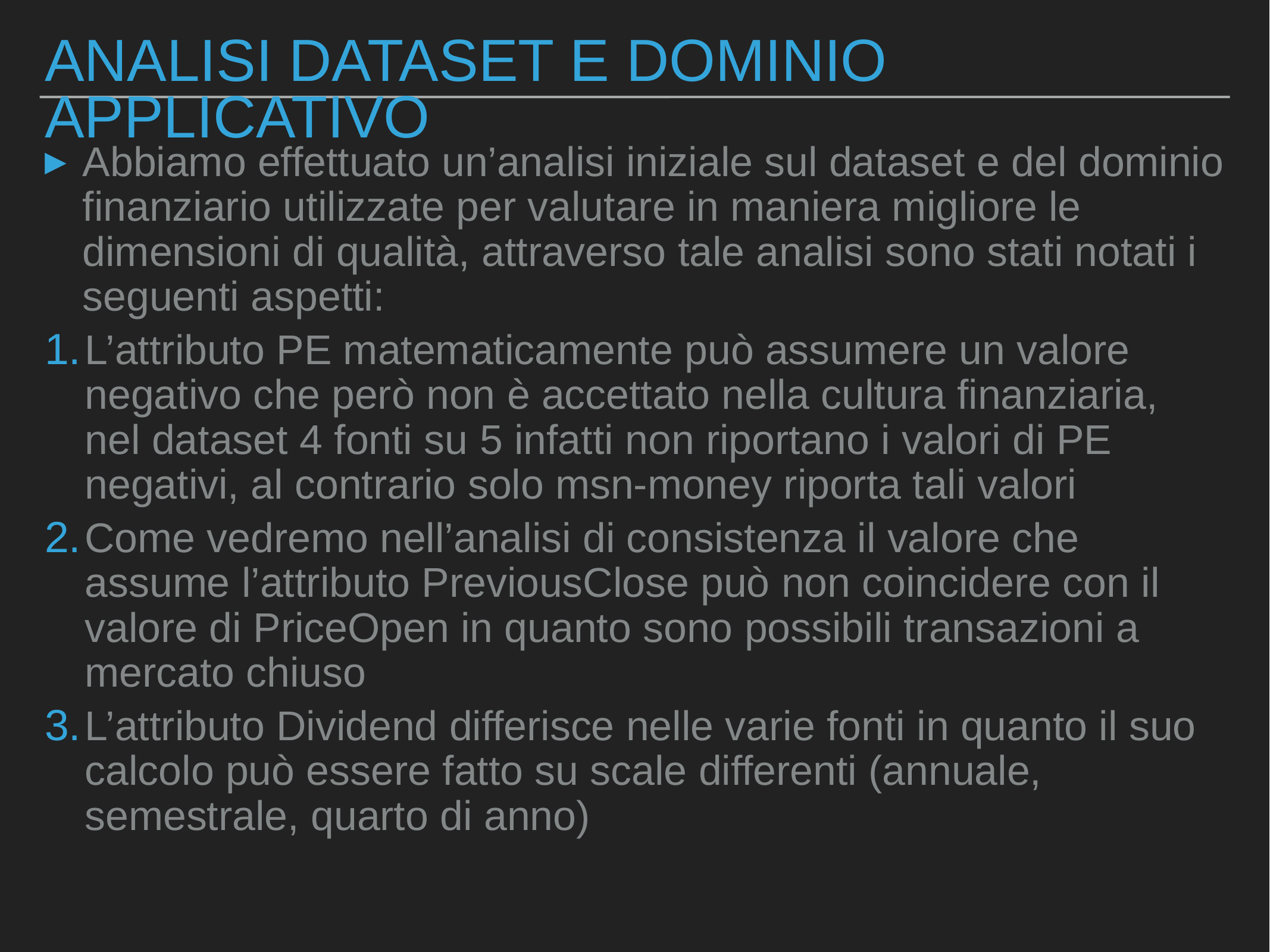

# ANALISI DATASET E DOMINIO APPLICATIVO
Abbiamo effettuato un’analisi iniziale sul dataset e del dominio finanziario utilizzate per valutare in maniera migliore le dimensioni di qualità, attraverso tale analisi sono stati notati i seguenti aspetti:
L’attributo PE matematicamente può assumere un valore negativo che però non è accettato nella cultura finanziaria, nel dataset 4 fonti su 5 infatti non riportano i valori di PE negativi, al contrario solo msn-money riporta tali valori
Come vedremo nell’analisi di consistenza il valore che assume l’attributo PreviousClose può non coincidere con il valore di PriceOpen in quanto sono possibili transazioni a mercato chiuso
L’attributo Dividend differisce nelle varie fonti in quanto il suo calcolo può essere fatto su scale differenti (annuale, semestrale, quarto di anno)